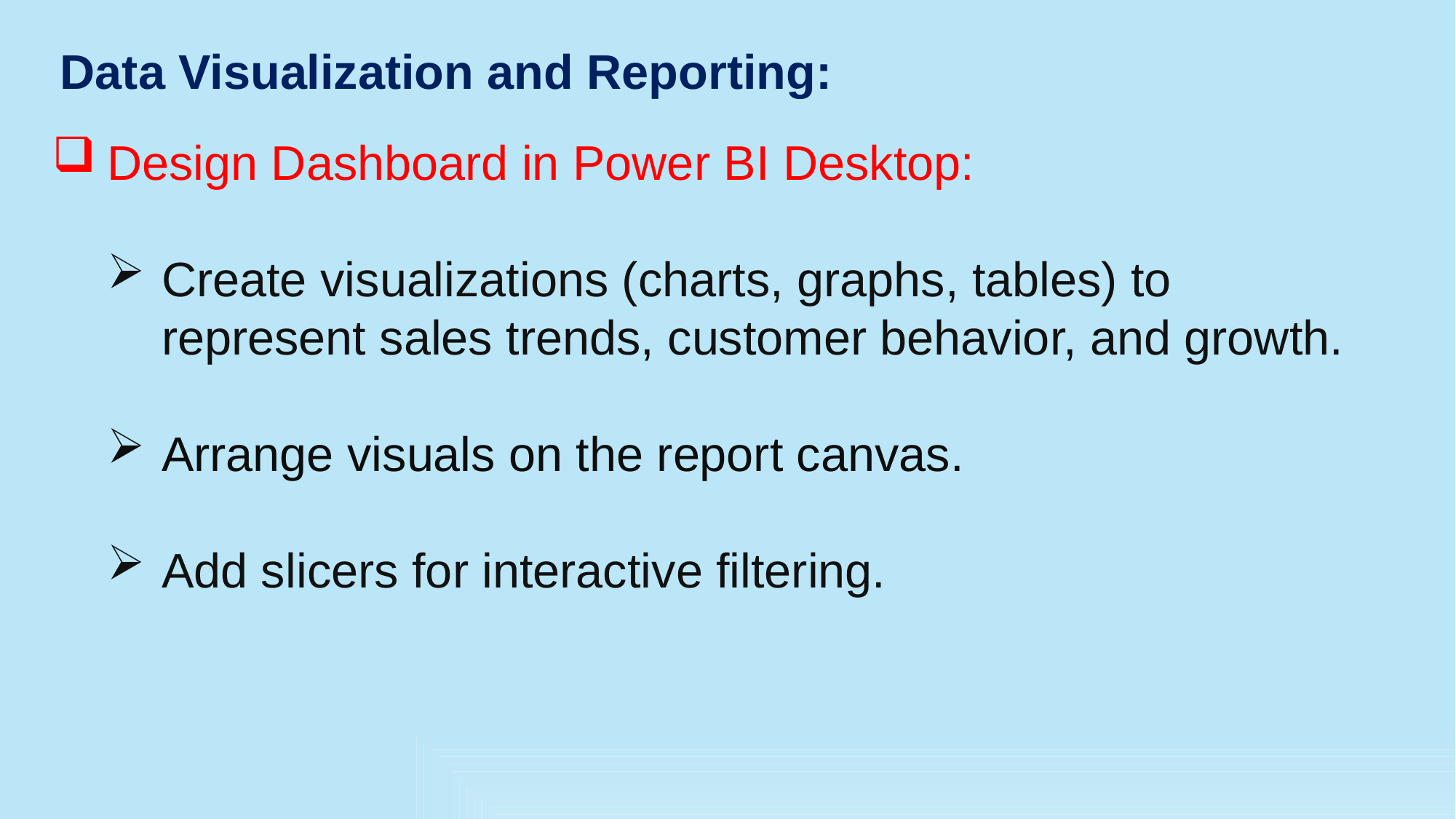

Data Visualization and Reporting:

Design Dashboard in Power BI Desktop:

Create visualizations (charts, graphs, tables) to represent sales trends, customer behavior, and growth.

Arrange visuals on the report canvas.

Add slicers for interactive filtering.